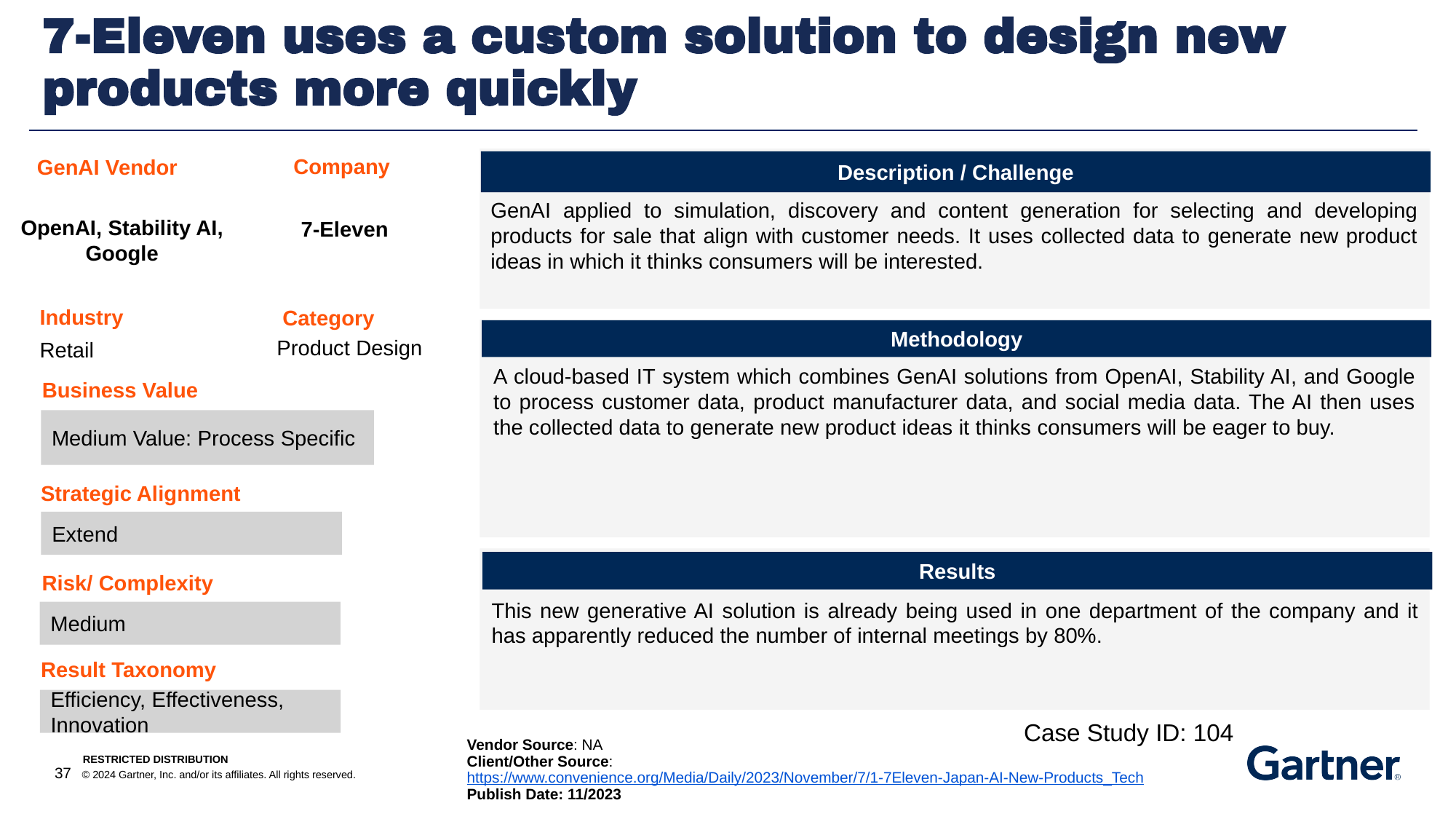

7-Eleven uses a custom solution to design new products more quickly​
Company
GenAI Vendor

Description / Challenge
GenAI applied to simulation, discovery and content generation for selecting and developing products for sale that align with customer needs. It uses collected data to generate new product ideas in which it thinks consumers will be interested.​
OpenAI, Stability AI, Google​
7-Eleven
Industry
Category

Methodology
Product Design
Retail
A cloud-based IT system which combines GenAI solutions from OpenAI, Stability AI, and Google to process customer data, product manufacturer data, and social media data. The AI then uses the collected data to generate new product ideas it thinks consumers will be eager to buy.​
Business Value
Medium Value: Process Specific
Strategic Alignment
Extend

Results
Risk/ Complexity
This new generative AI solution is already being used in one department of the company and it has apparently reduced the number of internal meetings by 80%. ​
Medium
Result Taxonomy
Efficiency, Effectiveness, Innovation
Case Study ID: 104
Vendor Source: NA
Client/Other Source: https://www.convenience.org/Media/Daily/2023/November/7/1-7Eleven-Japan-AI-New-Products_Tech
Publish Date: 11/2023